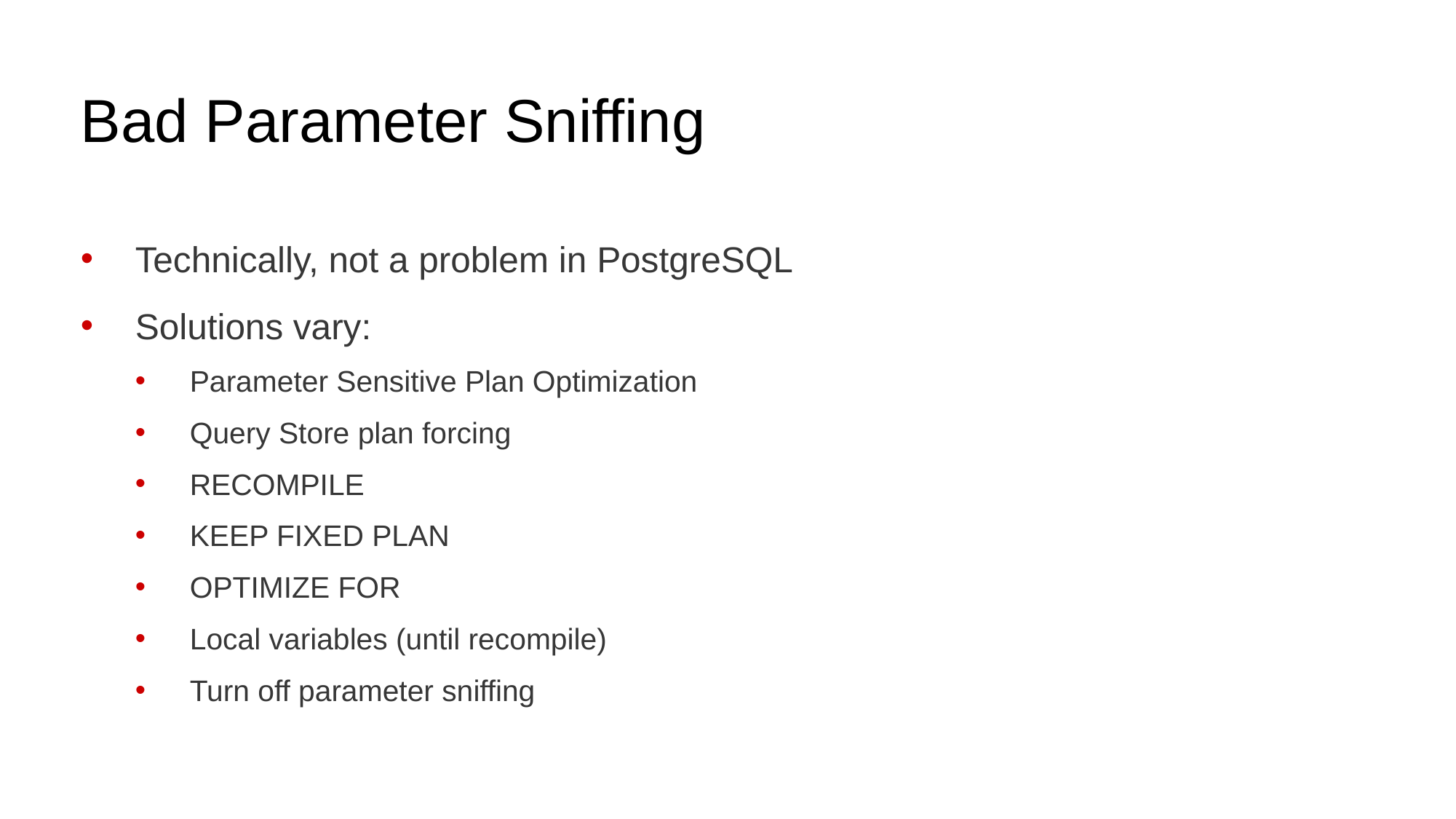

# Bad Parameter Sniffing
Technically, not a problem in PostgreSQL
Solutions vary:
Parameter Sensitive Plan Optimization
Query Store plan forcing
RECOMPILE
KEEP FIXED PLAN
OPTIMIZE FOR
Local variables (until recompile)
Turn off parameter sniffing